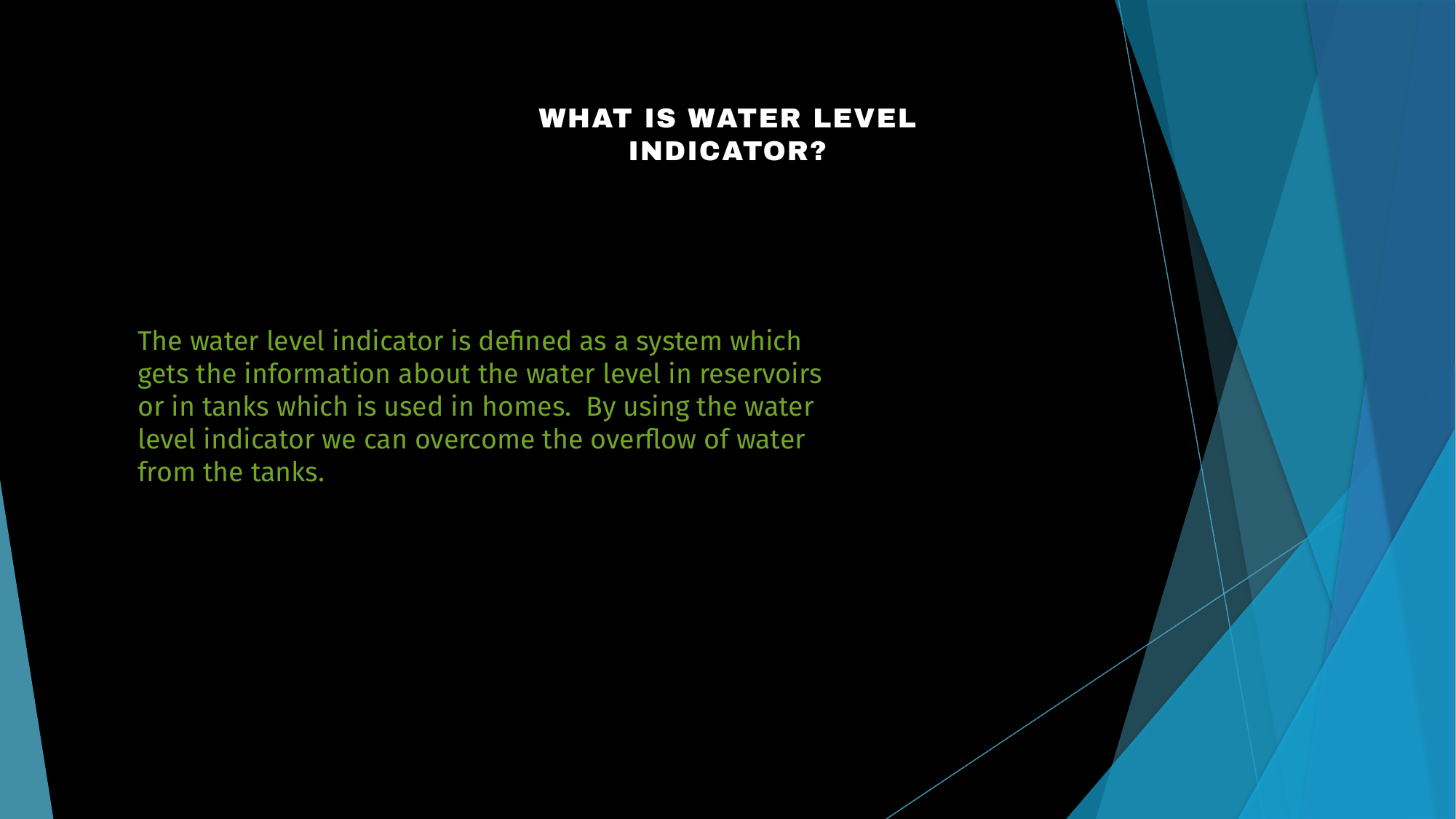

WHAT IS WATER LEVEL
INDICATOR?
The water level indicator is defined as a system which gets the information about the water level in reservoirs or in tanks which is used in homes.  By using the water level indicator we can overcome the overflow of water from the tanks.